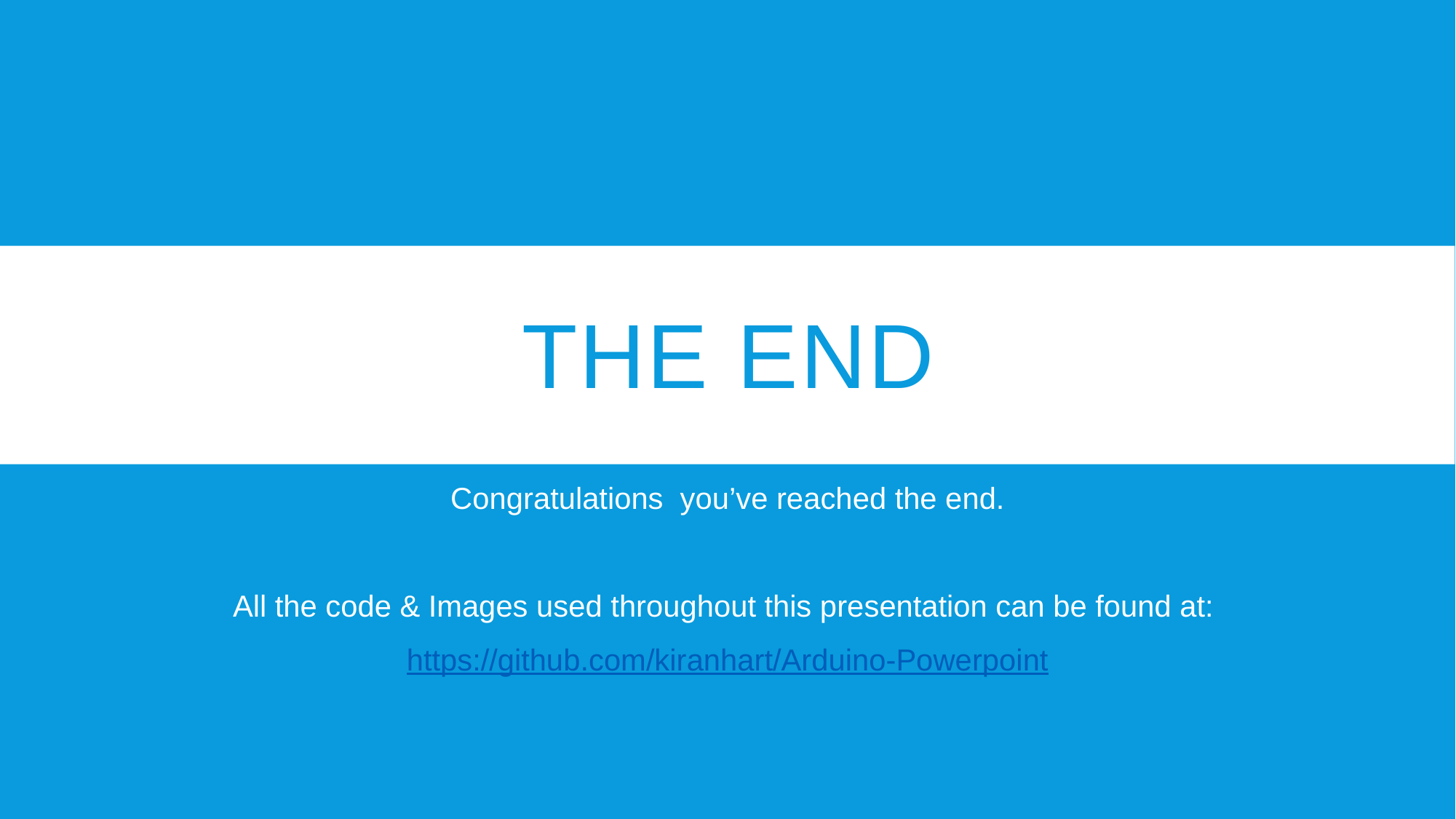

# The End
Congratulations  you’ve reached the end.

All the code & Images used throughout this presentation can be found at:
https://github.com/kiranhart/Arduino-Powerpoint